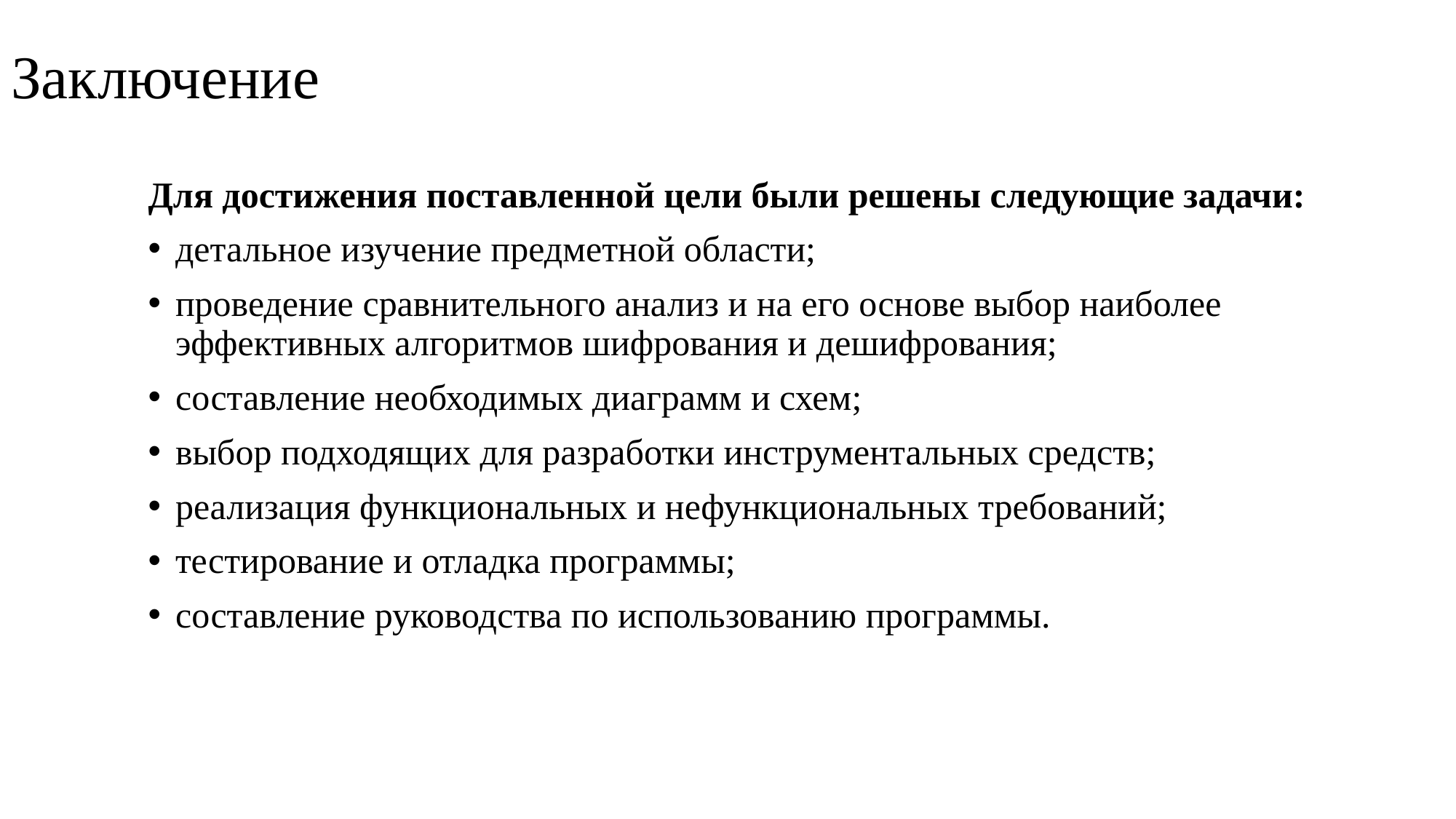

# Заключение
Для достижения поставленной цели были решены следующие задачи:
детальное изучение предметной области;
проведение сравнительного анализ и на его основе выбор наиболее эффективных алгоритмов шифрования и дешифрования;
составление необходимых диаграмм и схем;
выбор подходящих для разработки инструментальных средств;
реализация функциональных и нефункциональных требований;
тестирование и отладка программы;
составление руководства по использованию программы.